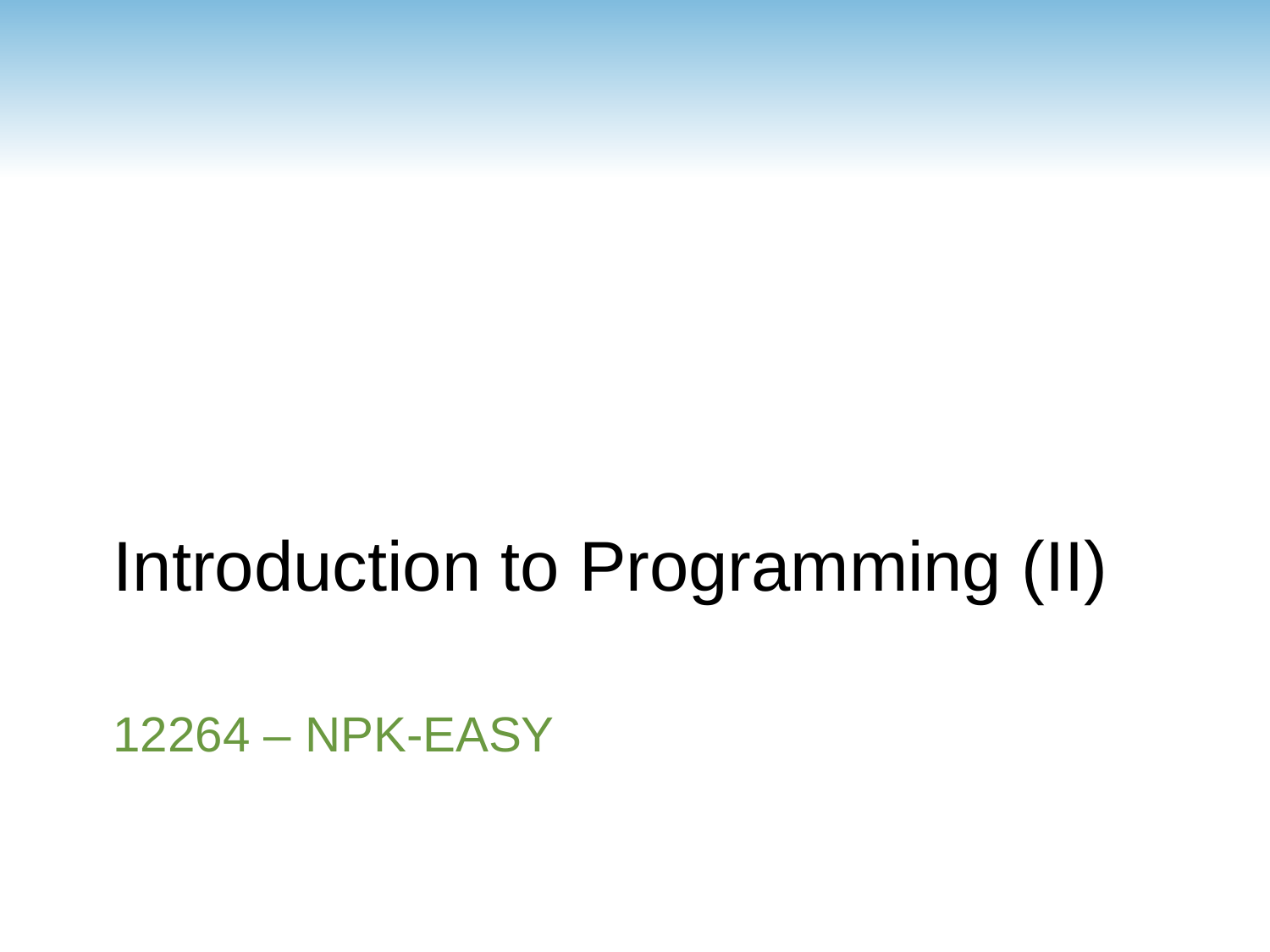

Introduction to Programming (II)
# 12264 – NPK-easy